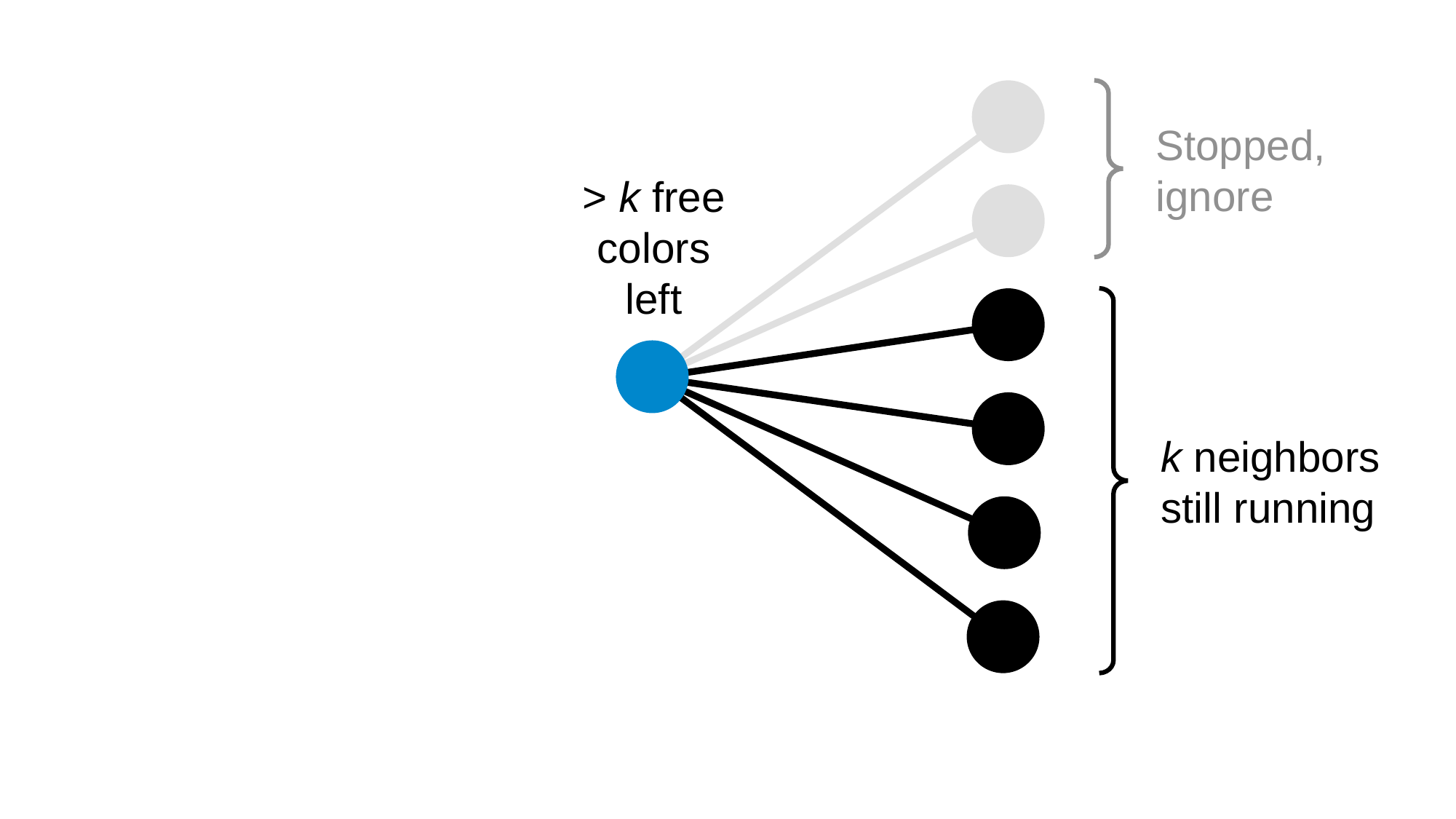

Stopped, ignore
> k free
colors
left

k neighbors
still running